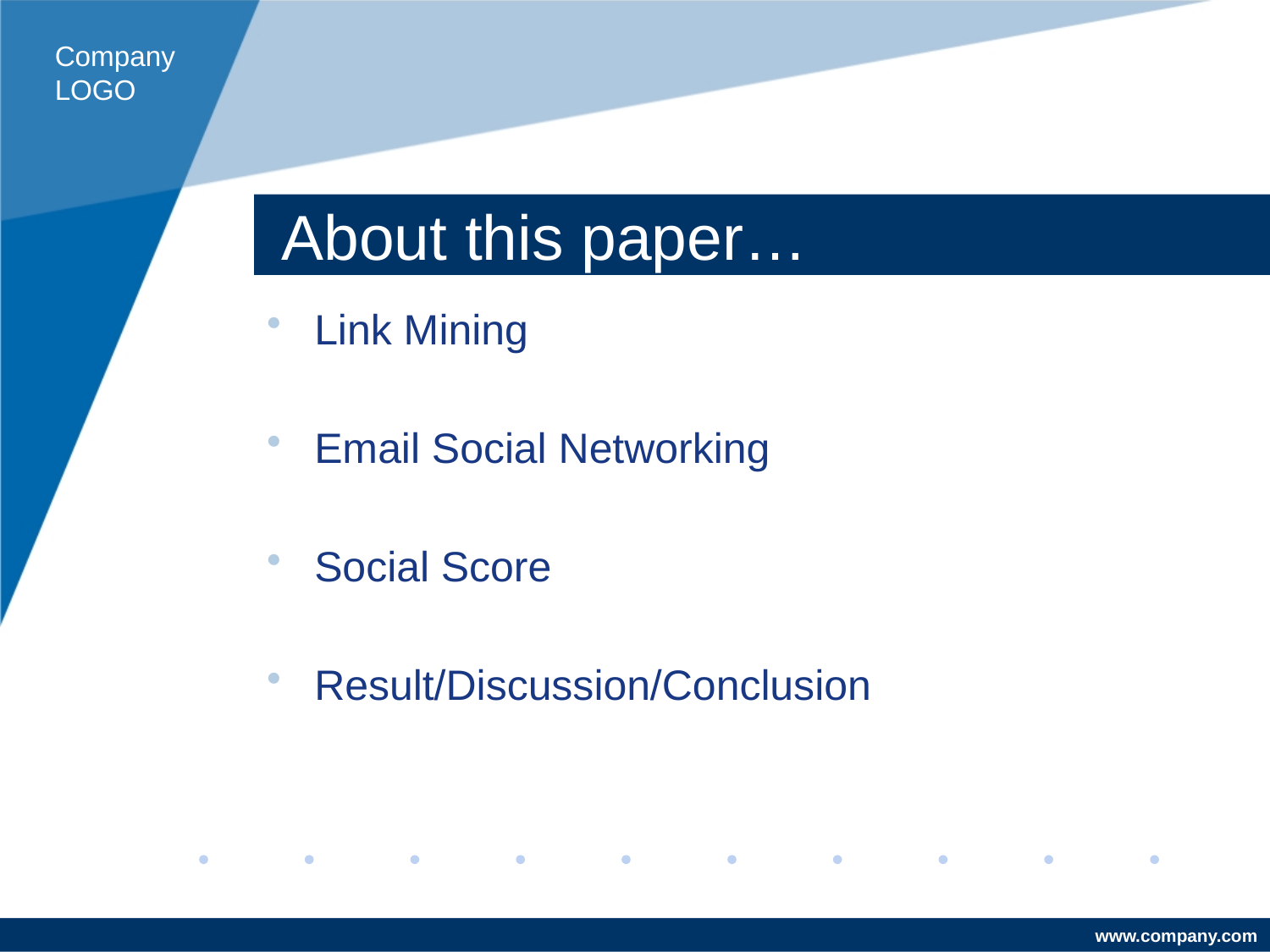

Company LOGO
# About this paper…
Link Mining

Email Social Networking

Social Score

Result/Discussion/Conclusion